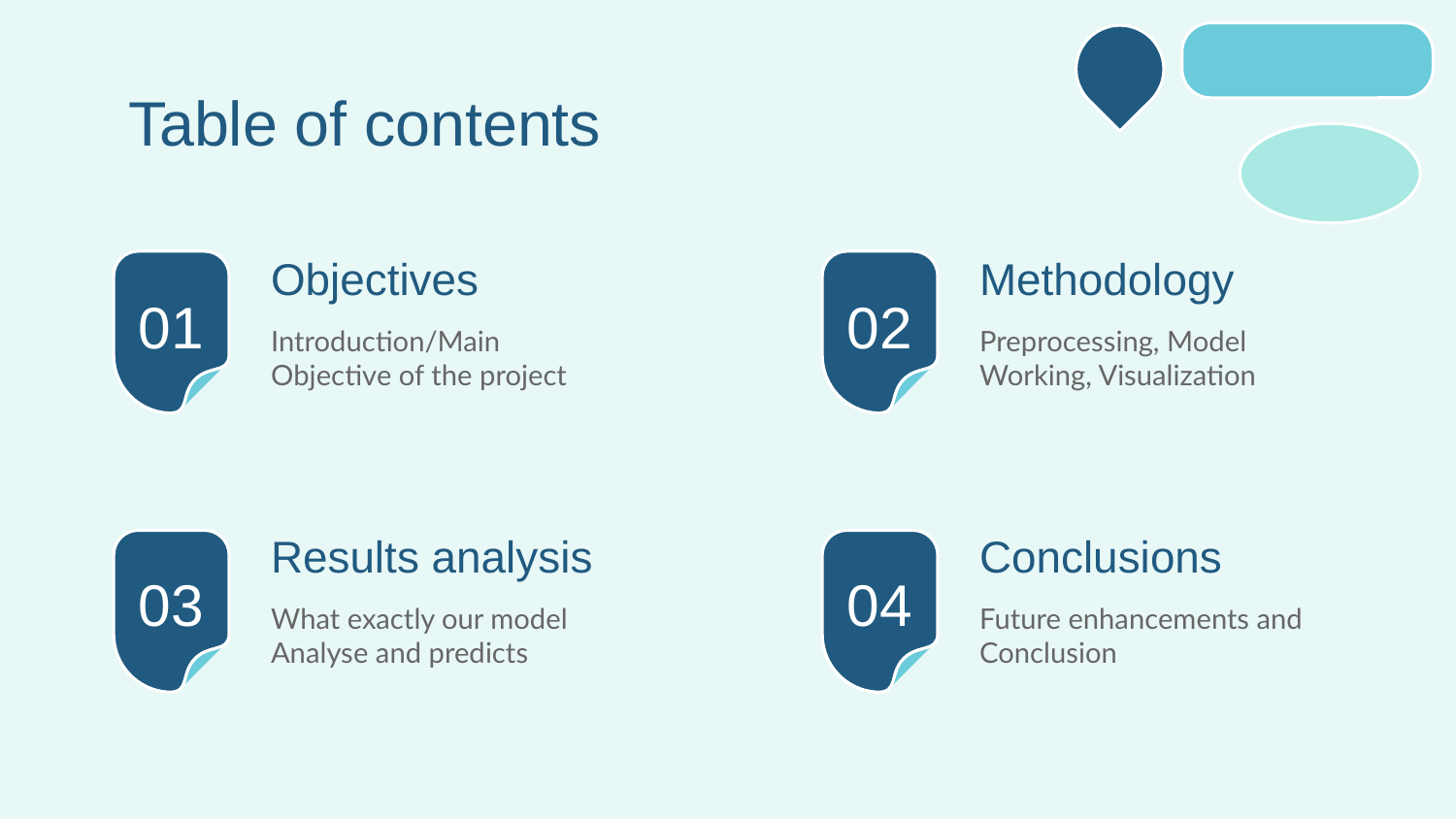

# Table of contents

Objectives
Methodology

01
02
Introduction/Main Objective of the project
Preprocessing, Model Working, Visualization
Results analysis
Conclusions

03
04
What exactly our model Analyse and predicts
Future enhancements and Conclusion